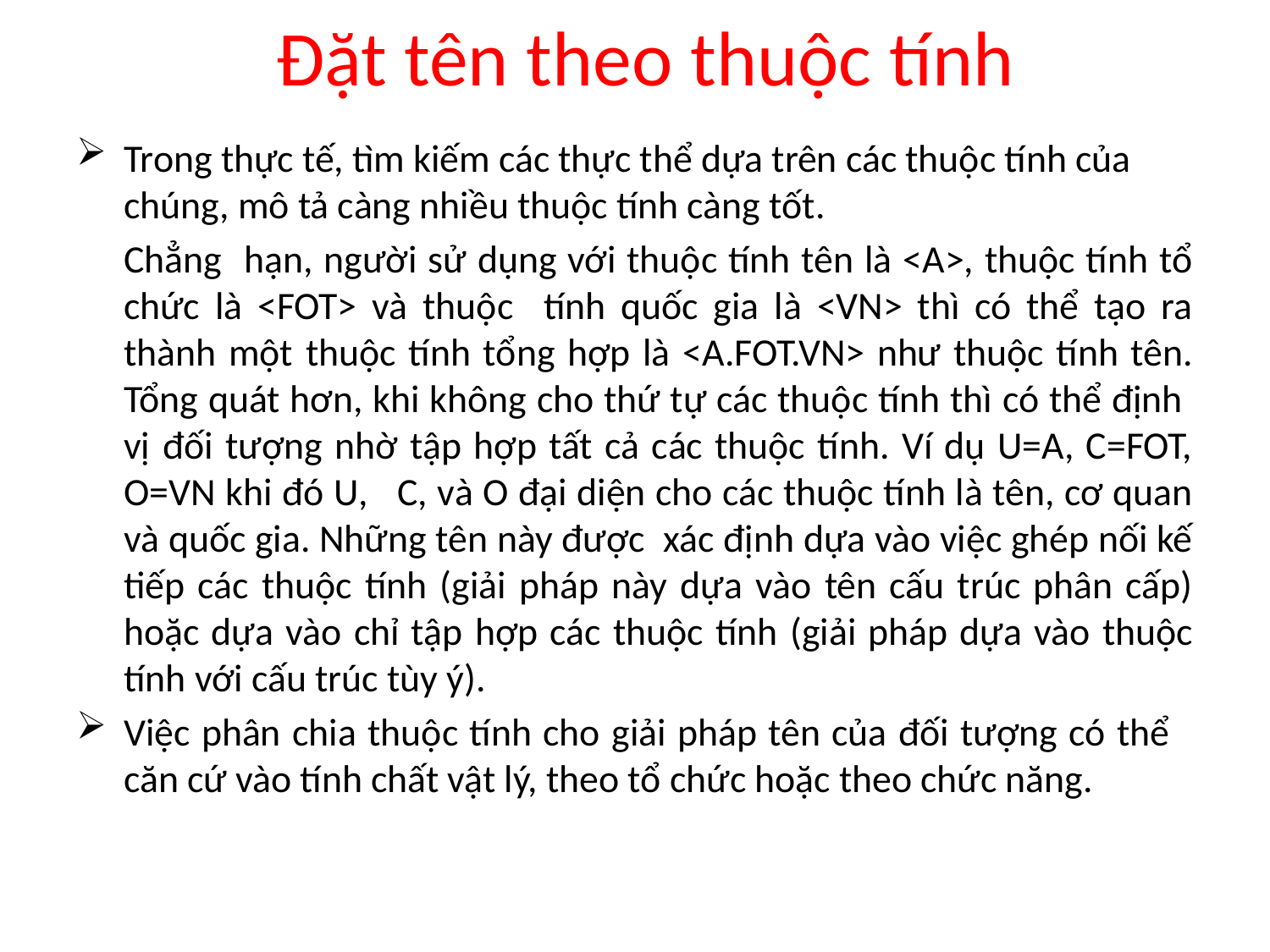

# Đặt tên theo thuộc tính
Trong thực tế, tìm kiếm các thực thể dựa trên các thuộc tính của chúng, mô tả càng nhiều thuộc tính càng tốt.
Chẳng  hạn, người sử dụng với thuộc tính tên là <A>, thuộc tính tổ chức là <FOT> và thuộc  tính quốc gia là <VN> thì có thể tạo ra thành một thuộc tính tổng hợp là <A.FOT.VN> như thuộc tính tên. Tổng quát hơn, khi không cho thứ tự các thuộc tính thì có thể định  vị đối tượng nhờ tập hợp tất cả các thuộc tính. Ví dụ U=A, C=FOT, O=VN khi đó U,   C, và O đại diện cho các thuộc tính là tên, cơ quan và quốc gia. Những tên này được  xác định dựa vào việc ghép nối kế tiếp các thuộc tính (giải pháp này dựa vào tên cấu trúc phân cấp) hoặc dựa vào chỉ tập hợp các thuộc tính (giải pháp dựa vào thuộc tính với cấu trúc tùy ý).
Việc phân chia thuộc tính cho giải pháp tên của đối tượng có thể   căn cứ vào tính chất vật lý, theo tổ chức hoặc theo chức năng.